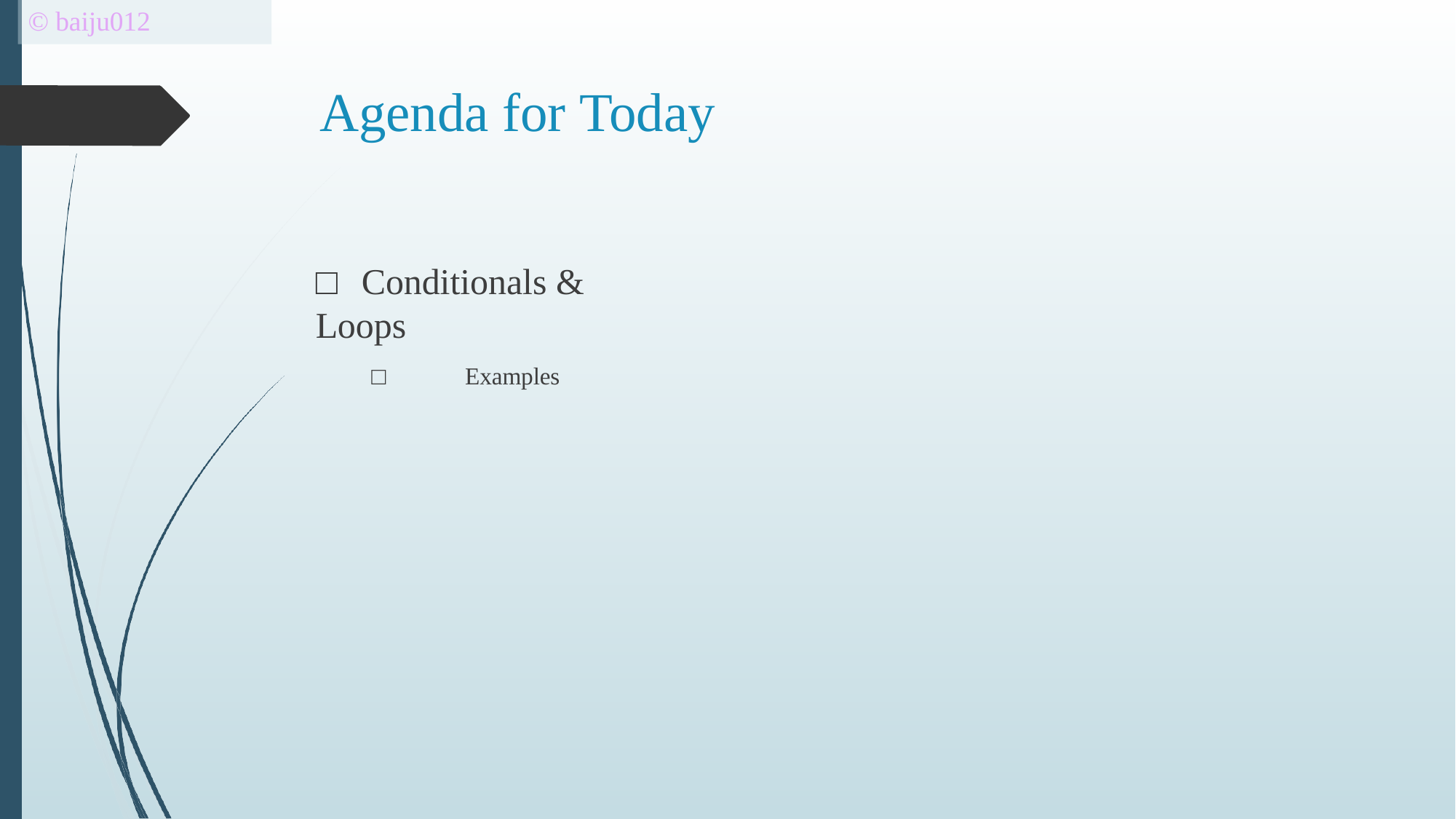

© baiju012
# Agenda for Today
□	Conditionals & Loops
□	Examples